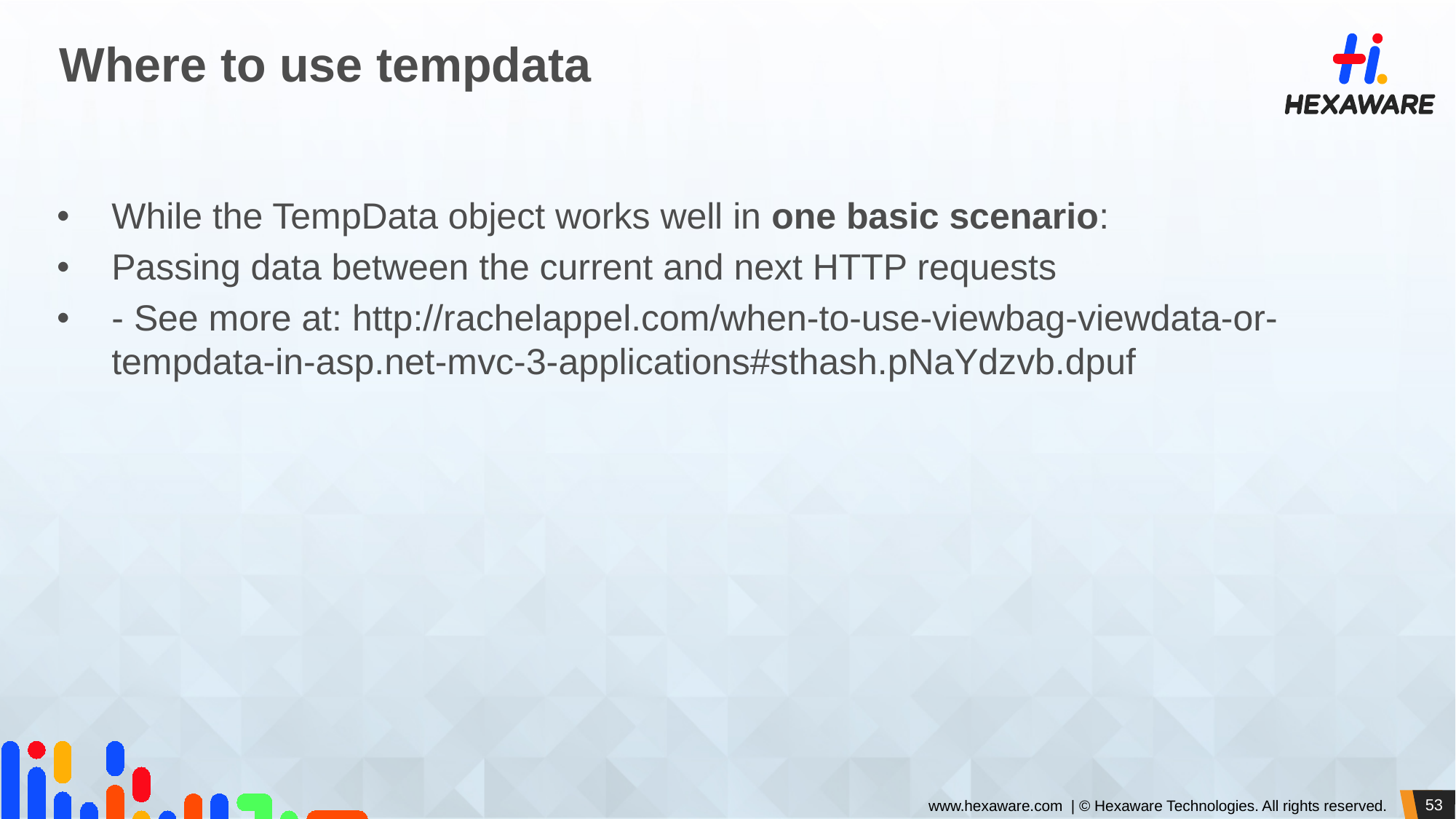

# Where to use tempdata
While the TempData object works well in one basic scenario:
Passing data between the current and next HTTP requests
- See more at: http://rachelappel.com/when-to-use-viewbag-viewdata-or-tempdata-in-asp.net-mvc-3-applications#sthash.pNaYdzvb.dpuf